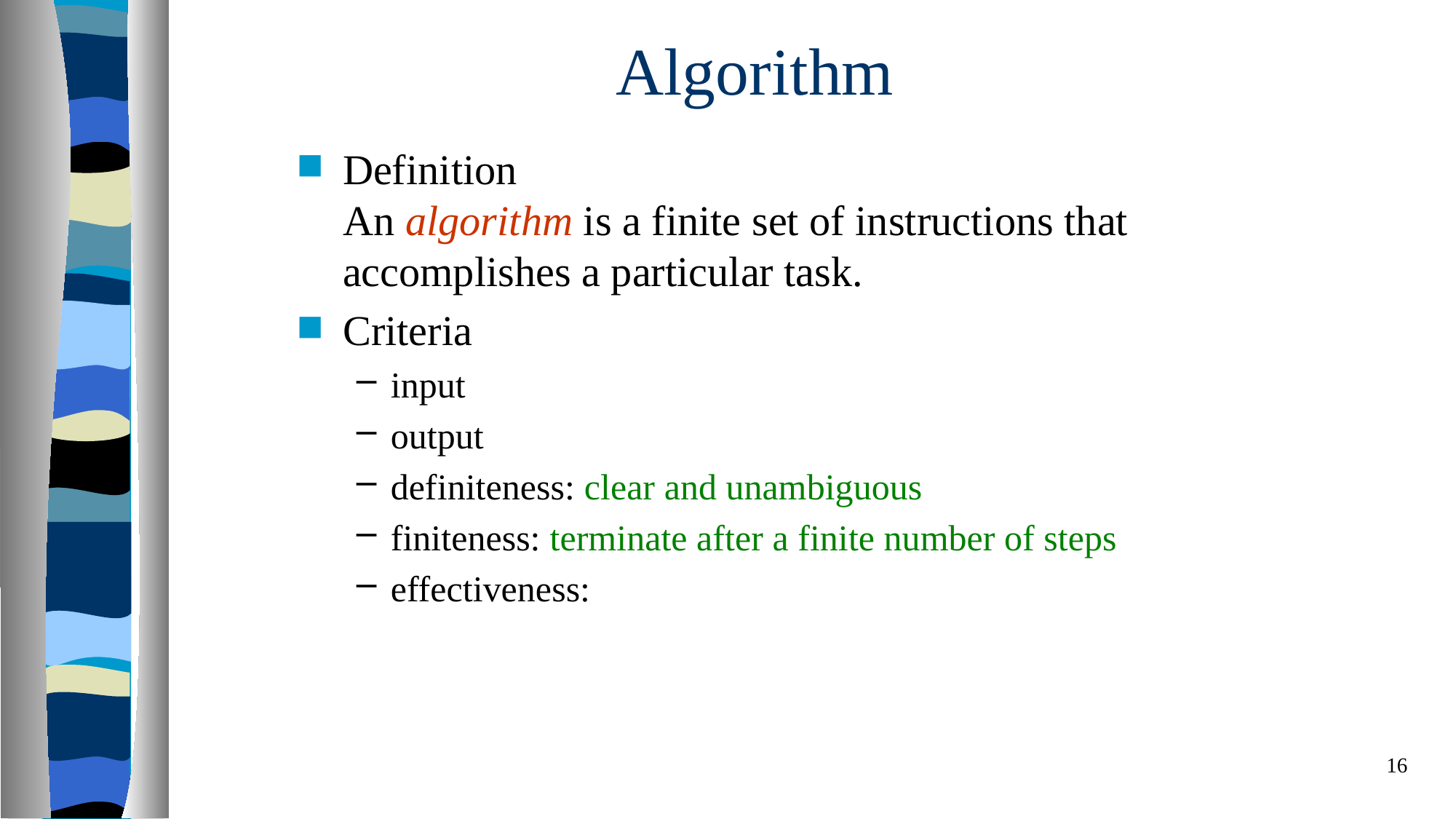

# Algorithm
Definition
An algorithm is a finite set of instructions that accomplishes a particular task.
Criteria
input
output
definiteness: clear and unambiguous
finiteness: terminate after a finite number of steps
effectiveness:
16